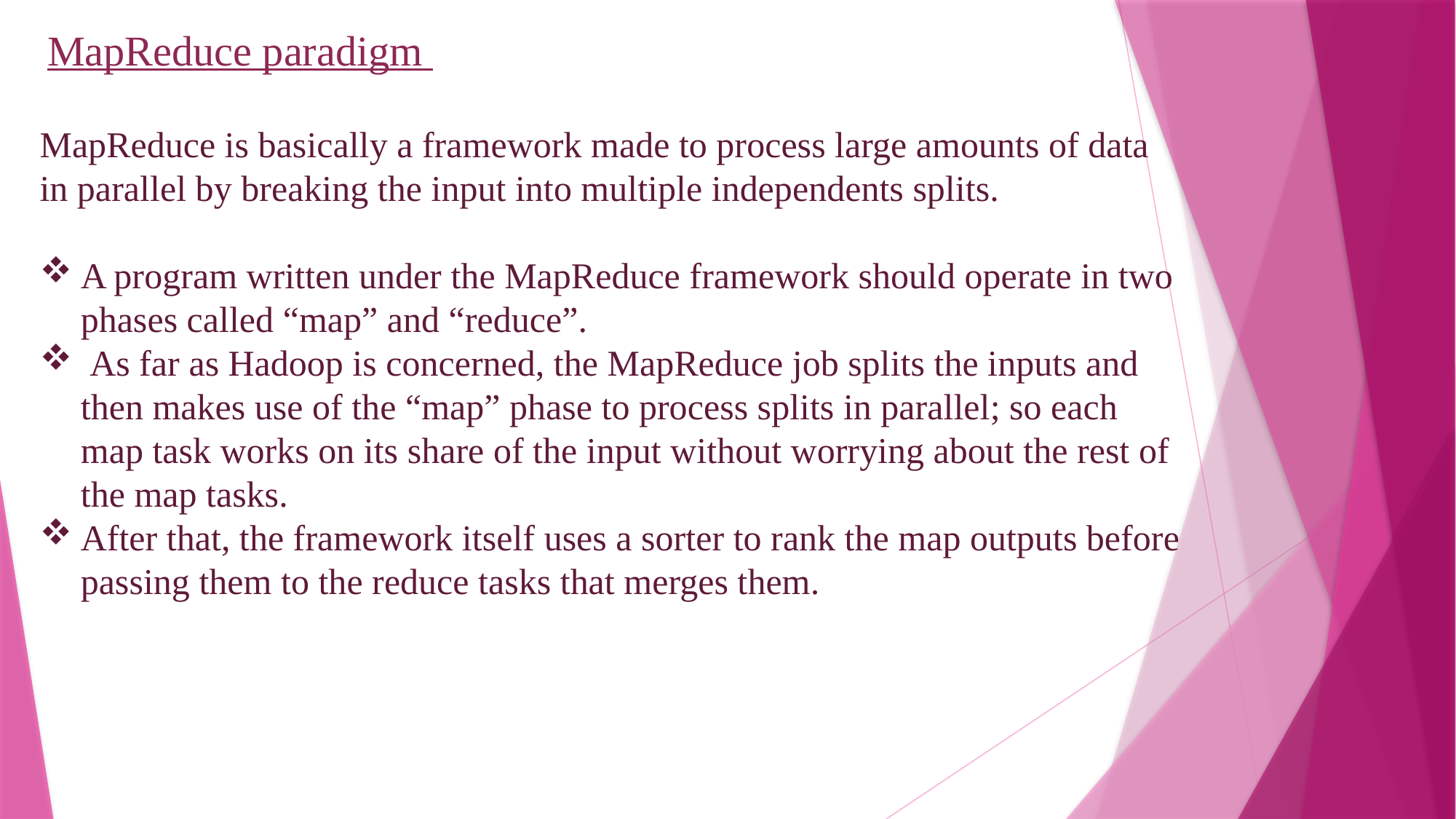

MapReduce paradigm
MapReduce is basically a framework made to process large amounts of data in parallel by breaking the input into multiple independents splits.

A program written under the MapReduce framework should operate in two phases called “map” and “reduce”.
 As far as Hadoop is concerned, the MapReduce job splits the inputs and then makes use of the “map” phase to process splits in parallel; so each map task works on its share of the input without worrying about the rest of the map tasks.
After that, the framework itself uses a sorter to rank the map outputs before passing them to the reduce tasks that merges them.